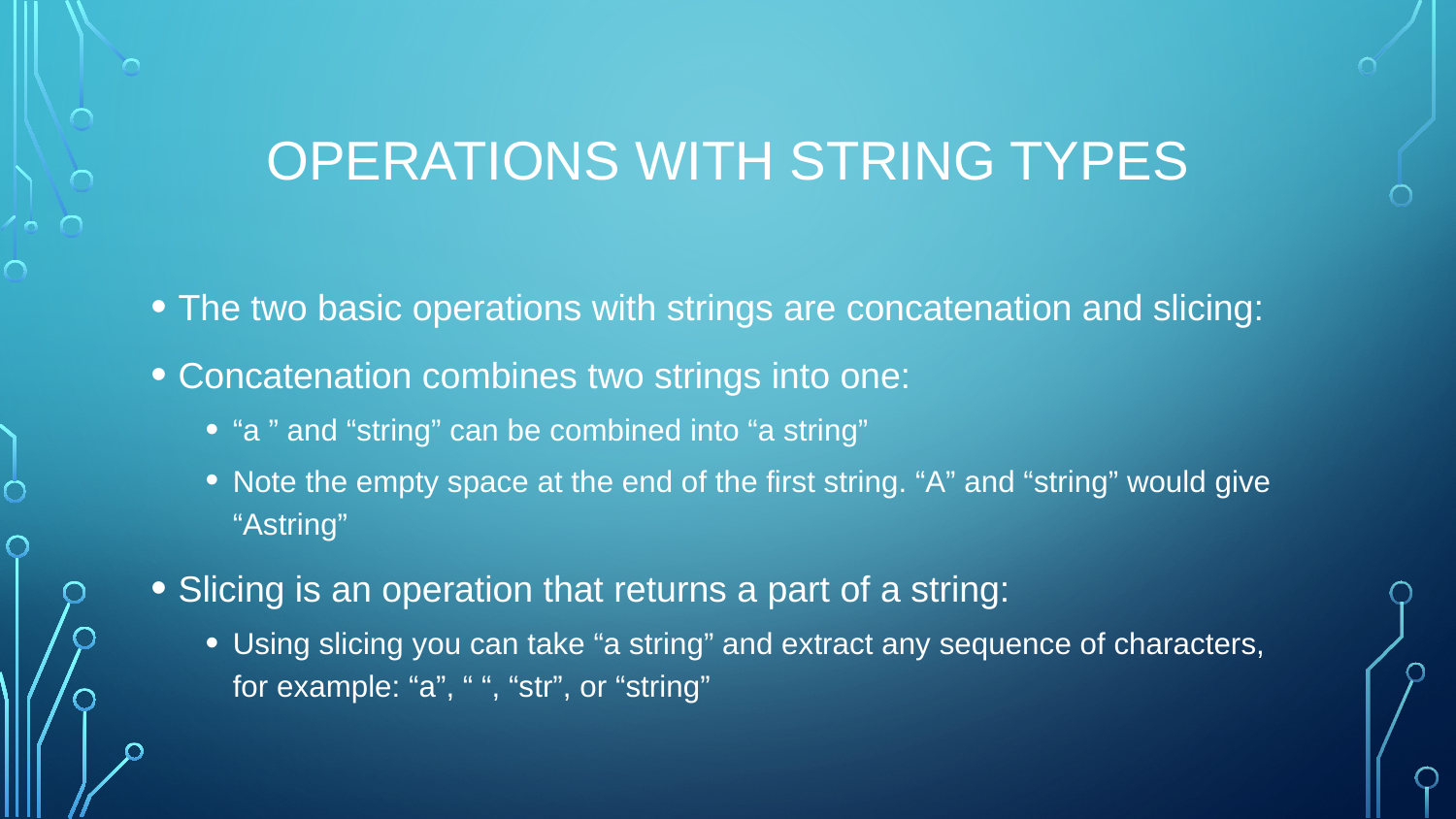

# Operations with string types
The two basic operations with strings are concatenation and slicing:
Concatenation combines two strings into one:
“a ” and “string” can be combined into “a string”
Note the empty space at the end of the first string. “A” and “string” would give “Astring”
Slicing is an operation that returns a part of a string:
Using slicing you can take “a string” and extract any sequence of characters, for example: “a”, “ “, “str”, or “string”